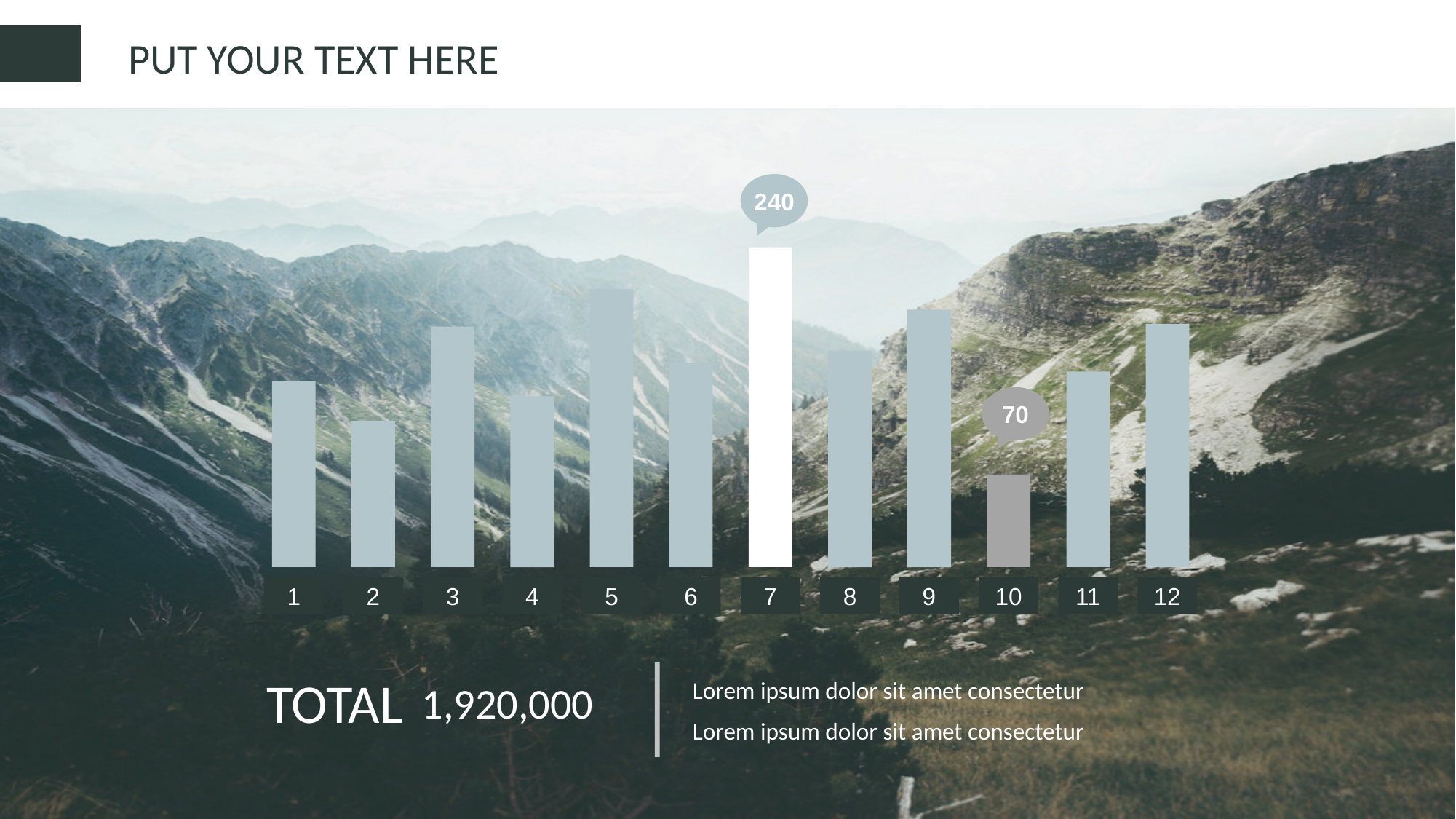

PUT YOUR TEXT HERE

240

70

1
2
3
4
5
6
7
8
9
10
11
12
Lorem ipsum dolor sit amet consectetur
Lorem ipsum dolor sit amet consectetur
TOTAL
1,920,000